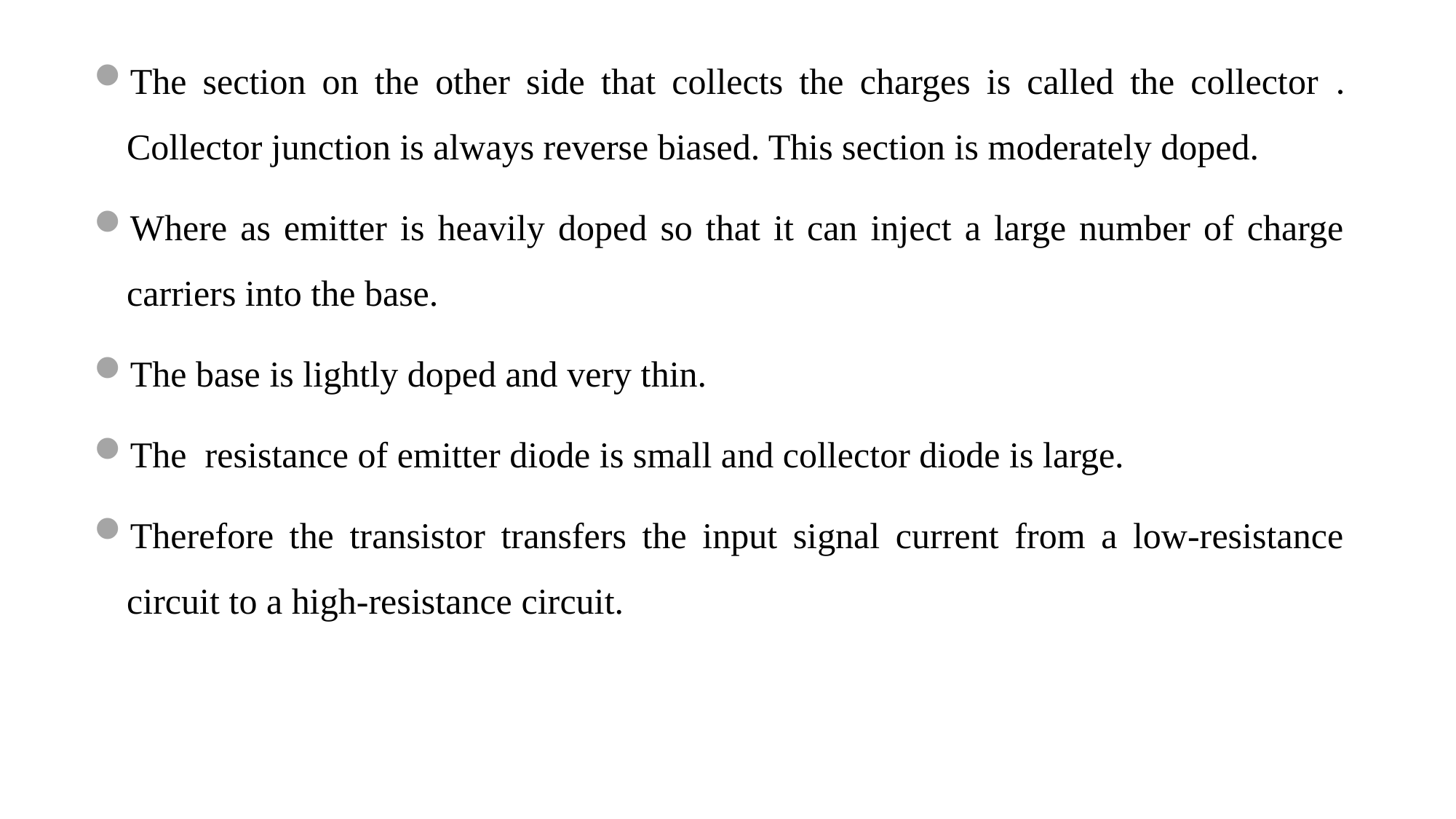

The section on the other side that collects the charges is called the collector . Collector junction is always reverse biased. This section is moderately doped.
Where as emitter is heavily doped so that it can inject a large number of charge carriers into the base.
The base is lightly doped and very thin.
The  resistance of emitter diode is small and collector diode is large.
Therefore the transistor transfers the input signal current from a low-resistance circuit to a high-resistance circuit.